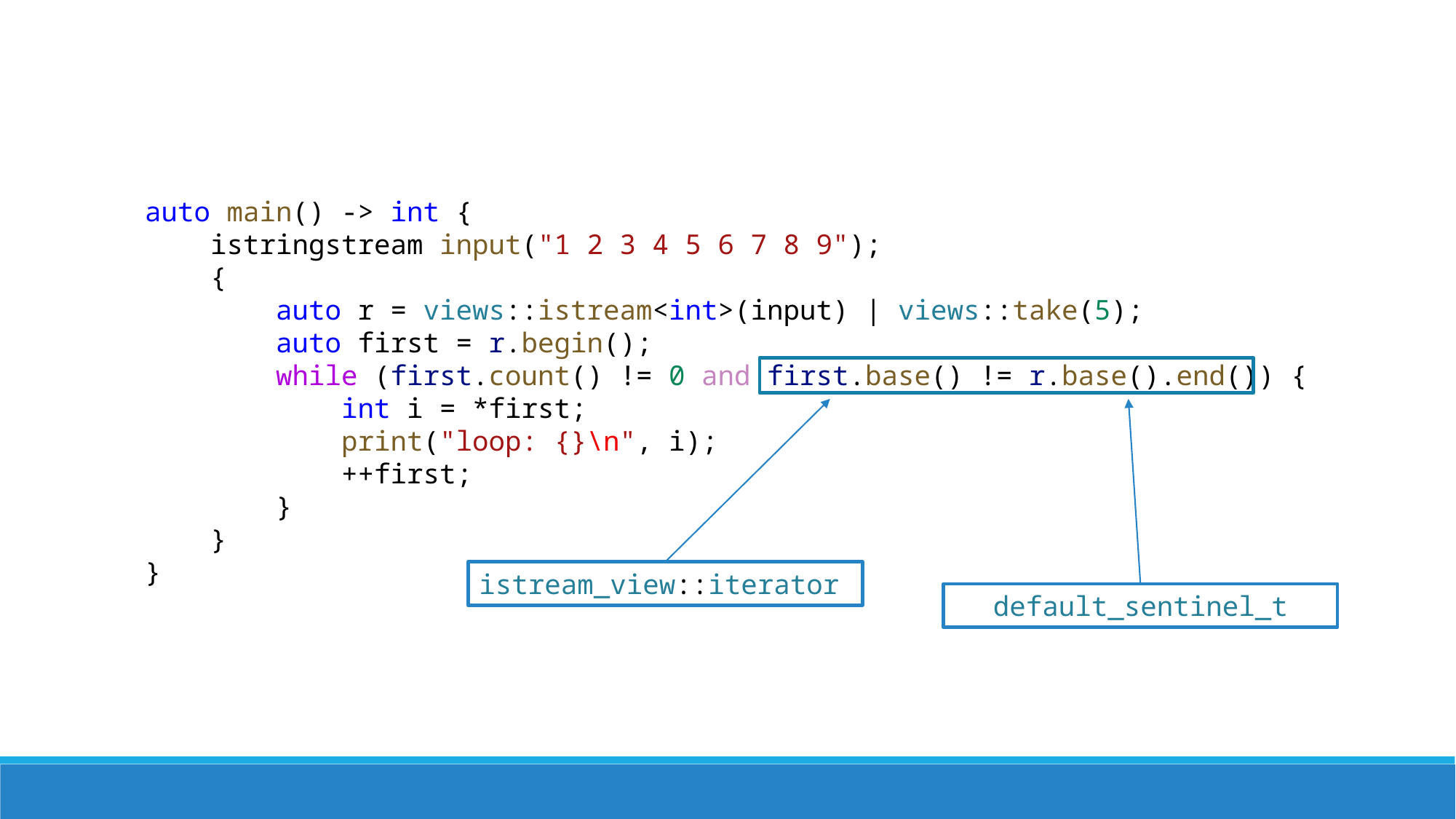

auto main() -> int {
    istringstream input("1 2 3 4 5 6 7 8 9");
    {
        auto r = views::istream<int>(input) | views::take(5);
        auto first = r.begin();
        while (first.count() != 0 and first.base() != r.base().end()) {
            int i = *first;
            print("loop: {}\n", i);
            ++first;
        }
    }
}

istream_view::iterator
default_sentinel_t